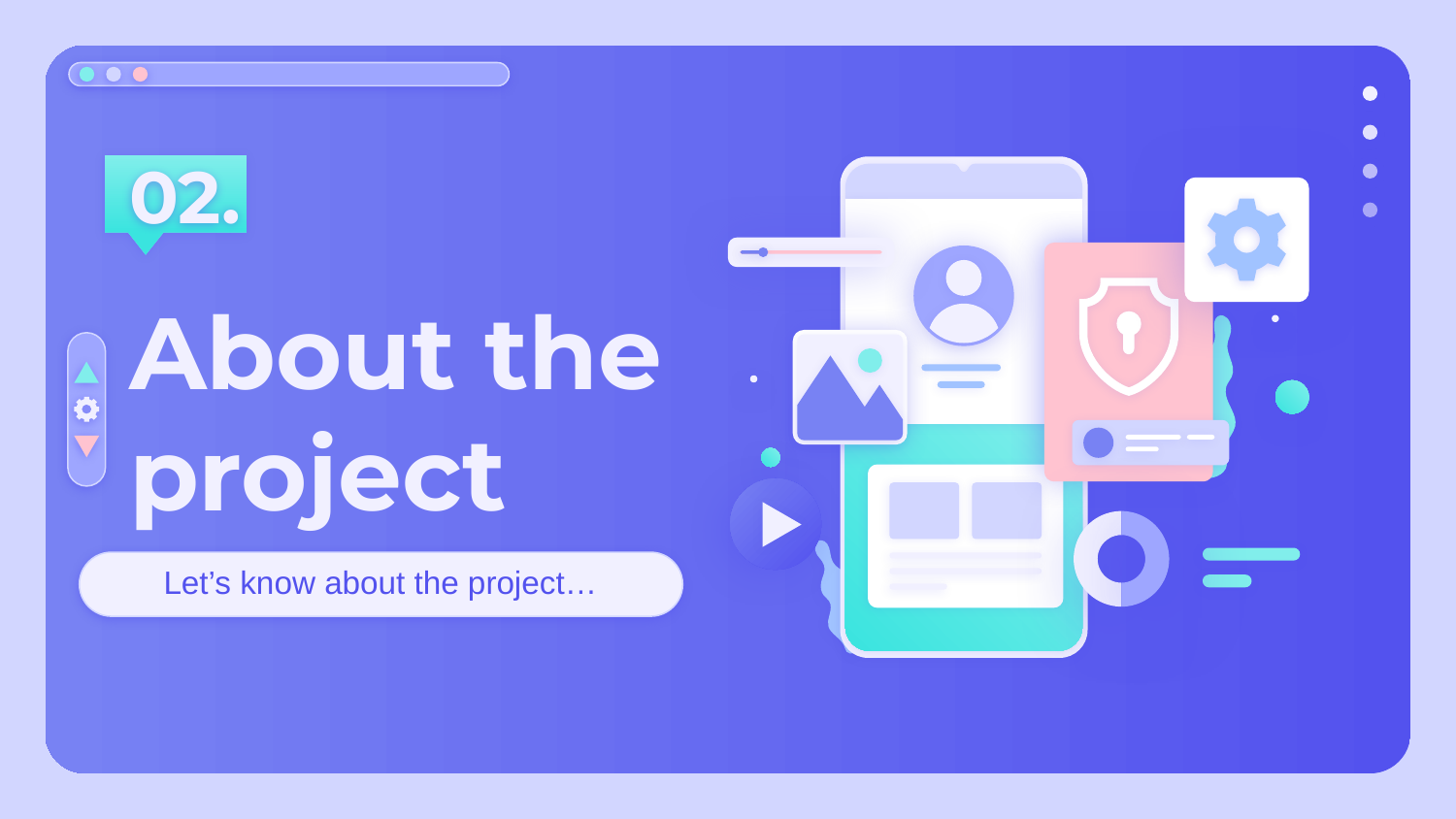

02.
# About the project

Let’s know about the project…